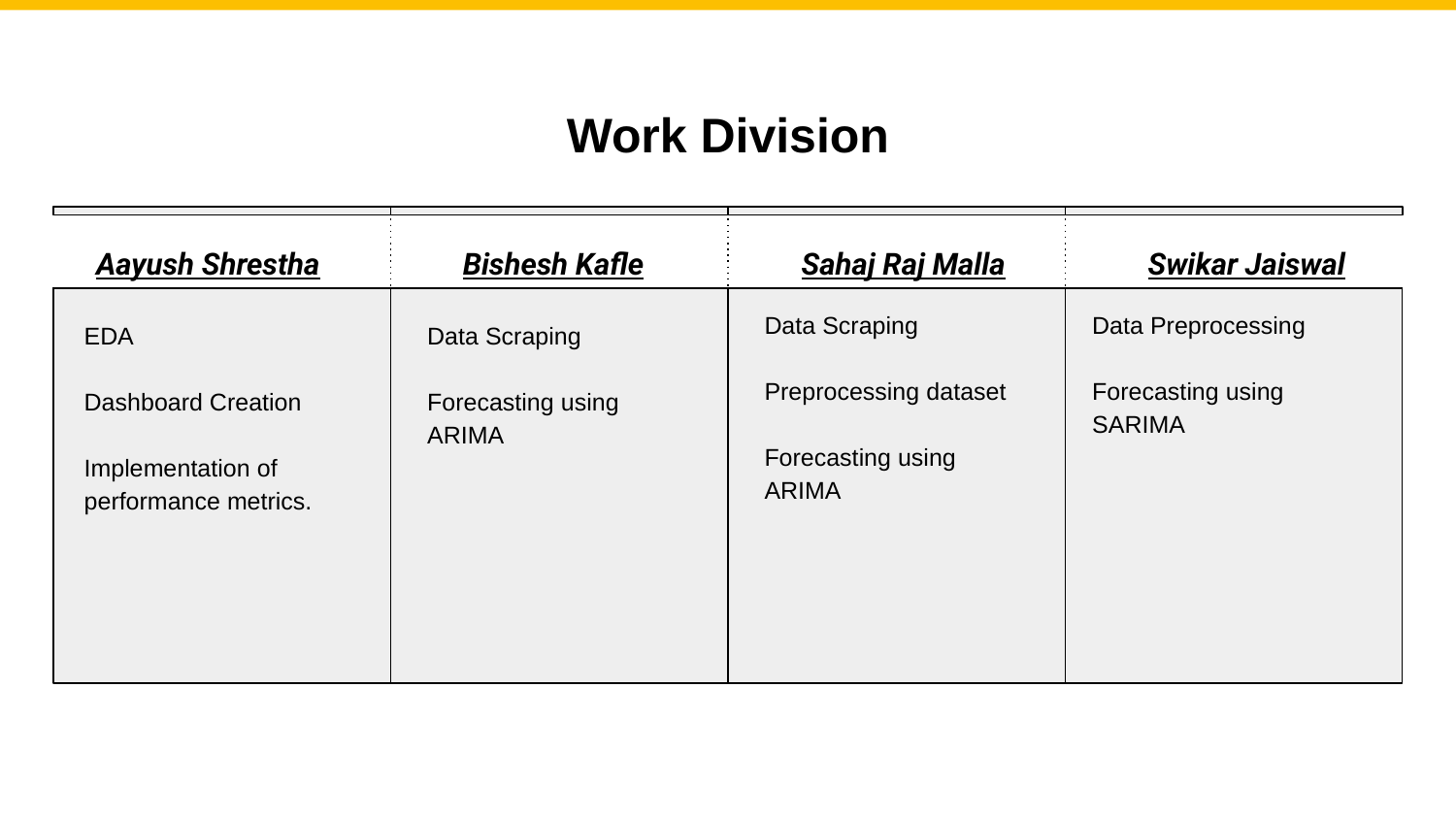

Work Division

Sahaj Raj Malla
Bishesh Kafle
Aayush Shrestha
Swikar Jaiswal

Data Scraping
Preprocessing dataset
Forecasting using ARIMA
Data Preprocessing
Forecasting using SARIMA

EDA
Dashboard Creation
Implementation of performance metrics.

Data Scraping
Forecasting using ARIMA
Vestibulum congue tempus
Vestibulum congue tempus
Vestibulum congue tempus
Vestibulum congue tempus
Vestibulum congue tempus
Vestibulum congue tempus
Vestibulum congue tempus
Vestibulum congue tempus
Lorem ipsum dolor sit amet, consectetur adipiscing elit, sed do eiusmod tempor.
Lorem ipsum dolor sit amet, consectetur adipiscing elit, sed do eiusmod tempor.
Lorem ipsum dolor sit amet, consectetur adipiscing elit, sed do eiusmod tempor.
Lorem ipsum dolor sit amet, consectetur adipiscing elit, sed do eiusmod tempor.
Lorem ipsum dolor sit amet, consectetur adipiscing elit, sed do eiusmod tempor.
Lorem ipsum dolor sit amet, consectetur adipiscing elit, sed do eiusmod tempor.
Lorem ipsum dolor sit amet, consectetur adipiscing elit, sed do eiusmod tempor.
Lorem ipsum dolor sit amet, consectetur adipiscing elit, sed do eiusmod tempor.